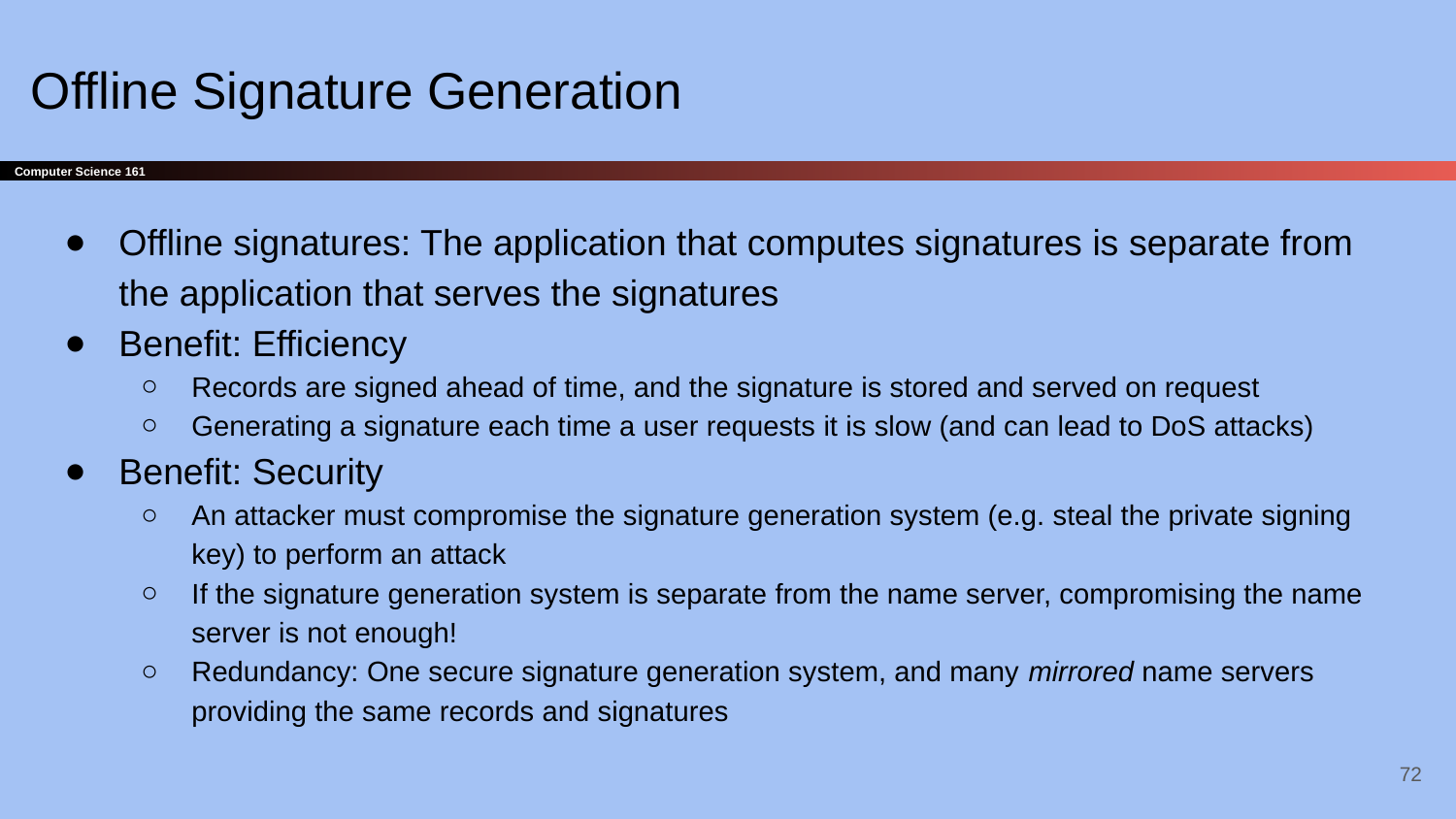

# Offline Signature Generation
Offline signatures: The application that computes signatures is separate from the application that serves the signatures
Benefit: Efficiency
Records are signed ahead of time, and the signature is stored and served on request
Generating a signature each time a user requests it is slow (and can lead to DoS attacks)
Benefit: Security
An attacker must compromise the signature generation system (e.g. steal the private signing key) to perform an attack
If the signature generation system is separate from the name server, compromising the name server is not enough!
Redundancy: One secure signature generation system, and many mirrored name servers providing the same records and signatures
72